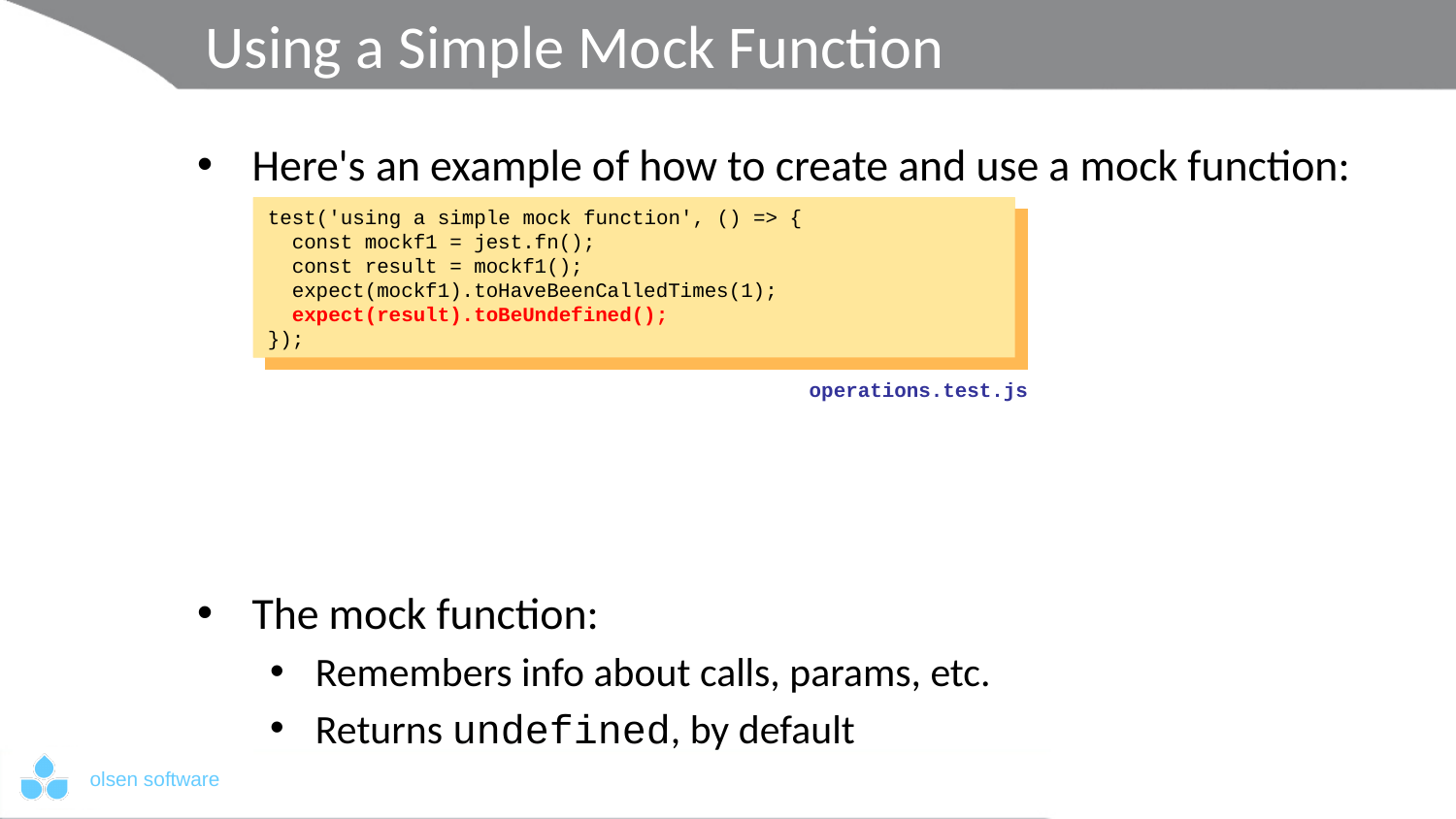

# Using a Simple Mock Function
Here's an example of how to create and use a mock function:

The mock function:
Remembers info about calls, params, etc.
Returns undefined, by default

test('using a simple mock function', () => {
  const mockf1 = jest.fn();
  const result = mockf1();
  expect(mockf1).toHaveBeenCalledTimes(1);
  expect(result).toBeUndefined();
});
test('using a simple mock function', () => {
  const mockf1 = jest.fn();
  const result = mockf1();
  expect(mockf1).toHaveBeenCalledTimes(1);
  expect(result).toBeUndefined();
});
test('using a simple mock function', () => {
  const mockf1 = jest.fn();
  const result = mockf1();
  expect(mockf1).toHaveBeenCalledTimes(1);
  expect(result).toBeUndefined();
});
operations.test.js